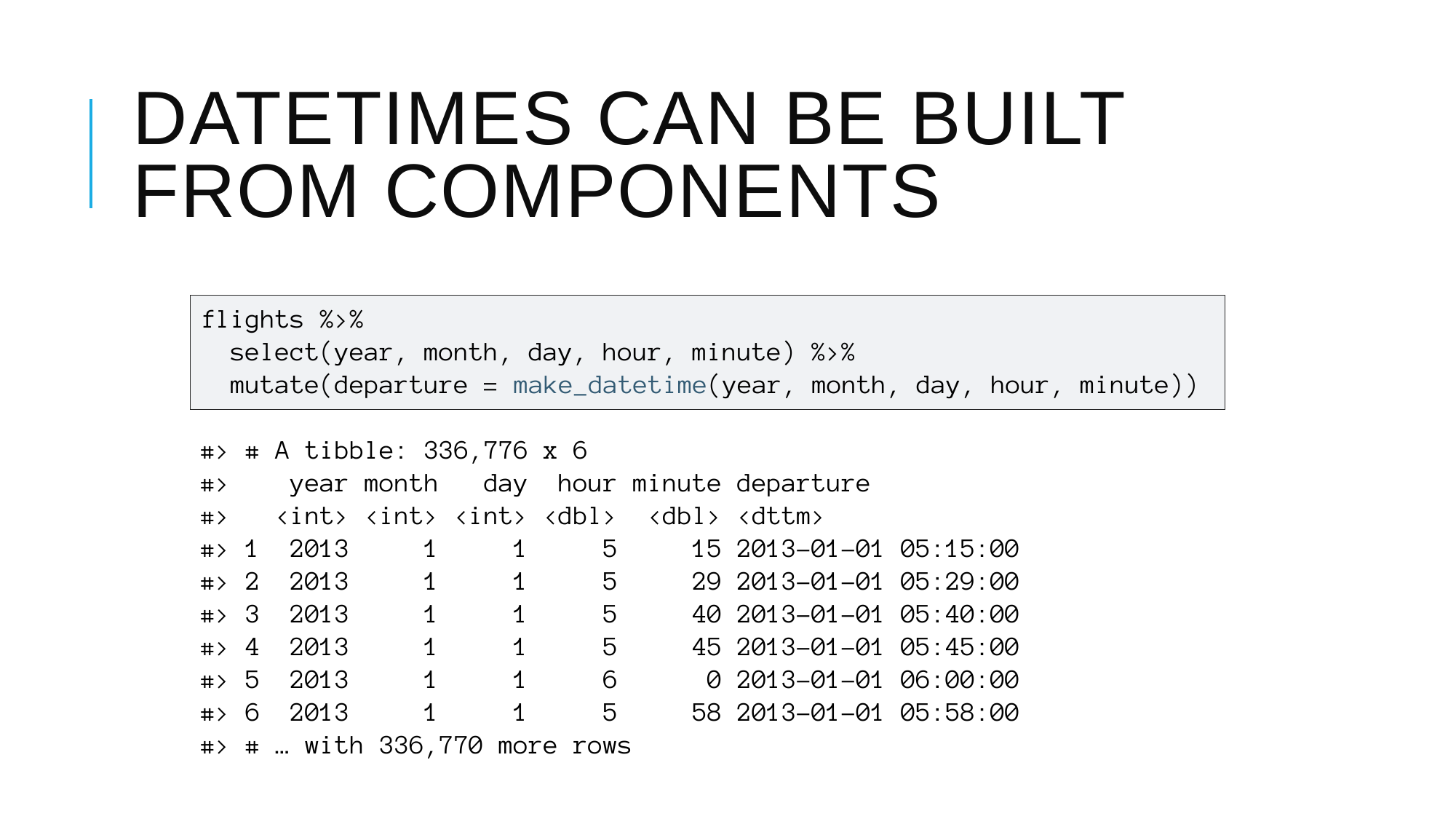

# Datetimes can be built from components

flights %>%
  select(year, month, day, hour, minute) %>%
  mutate(departure = make_datetime(year, month, day, hour, minute))

#> # A tibble: 336,776 x 6
#>    year month   day  hour minute departure
#>   <int> <int> <int> <dbl>  <dbl> <dttm>
#> 1  2013     1     1     5     15 2013-01-01 05:15:00
#> 2  2013     1     1     5     29 2013-01-01 05:29:00
#> 3  2013     1     1     5     40 2013-01-01 05:40:00
#> 4  2013     1     1     5     45 2013-01-01 05:45:00
#> 5  2013     1     1     6      0 2013-01-01 06:00:00
#> 6  2013     1     1     5     58 2013-01-01 05:58:00
#> # … with 336,770 more rows